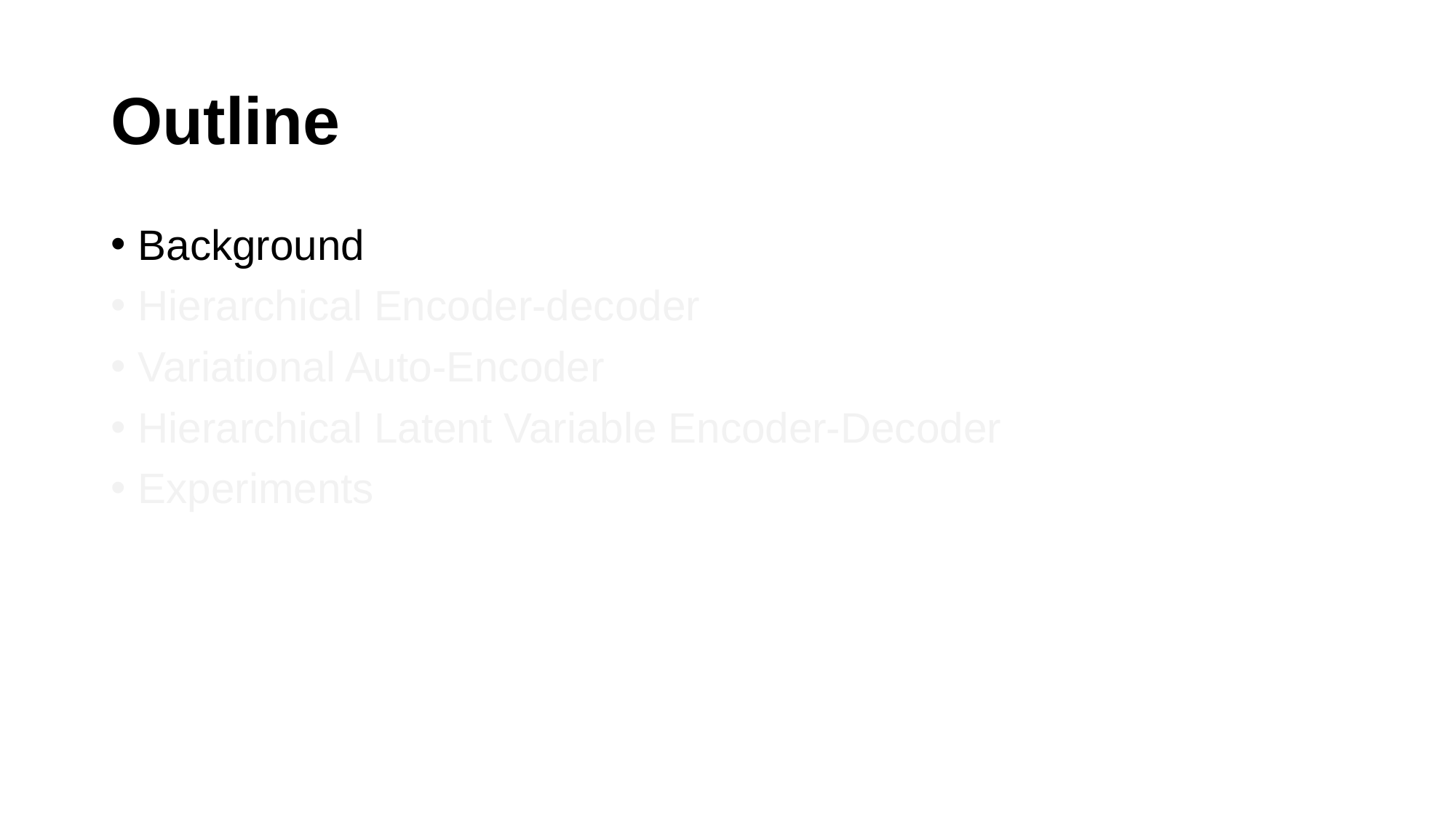

# Outline
Background
Hierarchical Encoder-decoder
Variational Auto-Encoder
Hierarchical Latent Variable Encoder-Decoder
Experiments